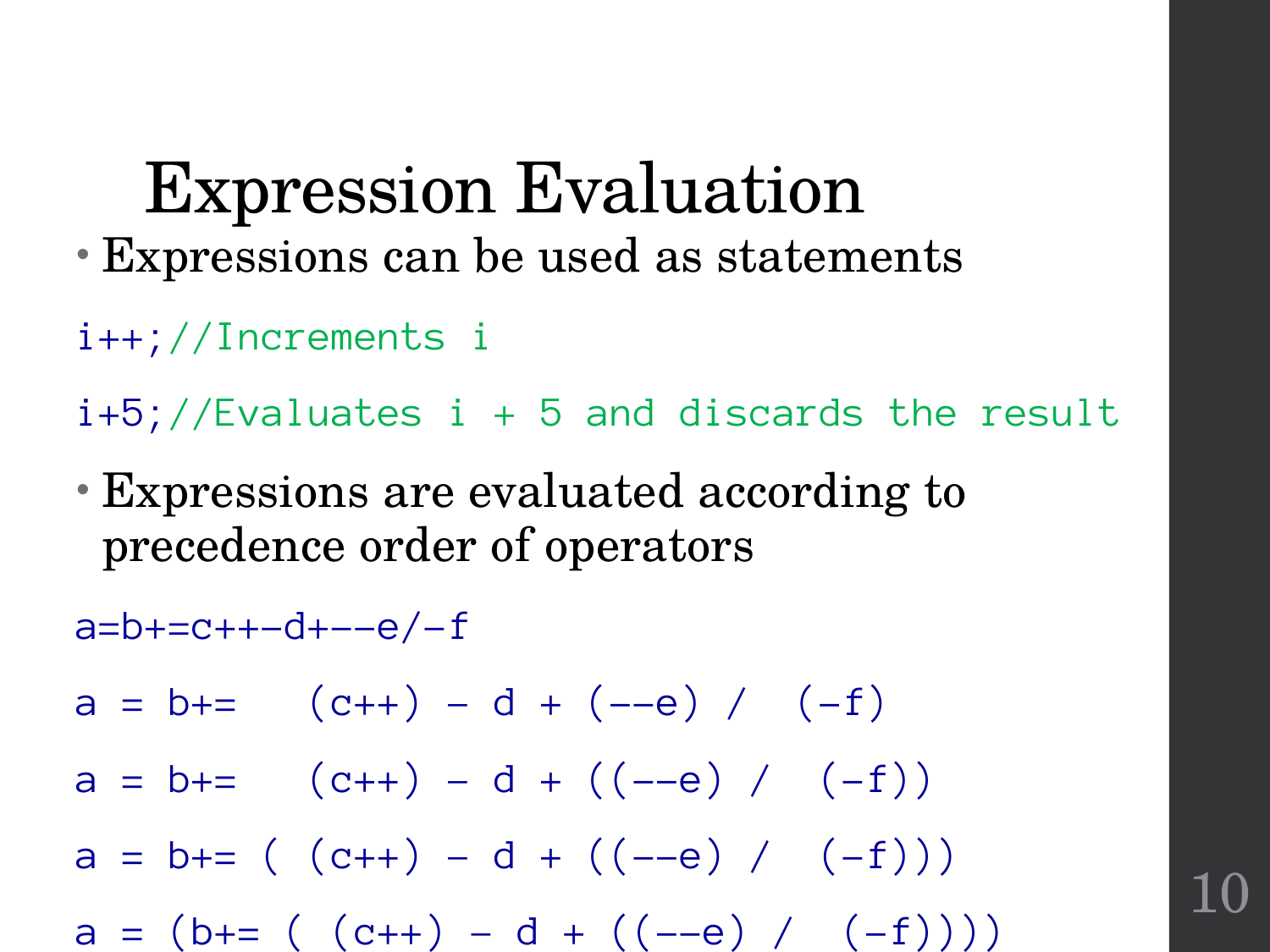

# Expression Evaluation
Expressions can be used as statements
i++;//Increments i
i+5;//Evaluates i + 5 and discards the result
Expressions are evaluated according to precedence order of operators
a=b+=c++-d+--e/-f
a = b+=   (c++) – d + (--e) /  (-f)
a = b+=   (c++) – d + ((--e) /  (-f))
a = b+= ( (c++) – d + ((--e) /  (-f)))
a = (b+= ( (c++) – d + ((--e) /  (-f))))
10